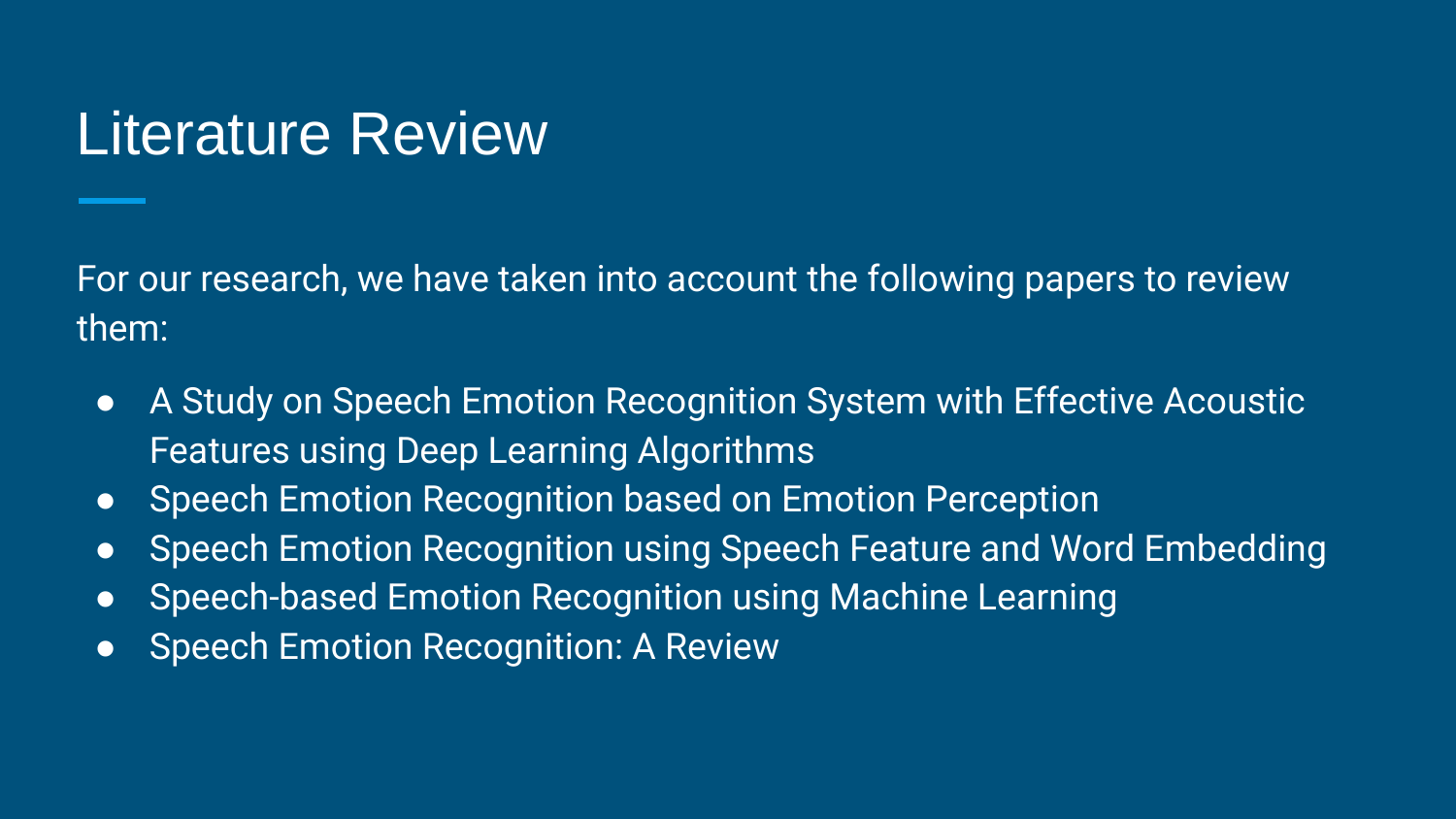

# Literature Review
For our research, we have taken into account the following papers to review them:
A Study on Speech Emotion Recognition System with Effective Acoustic Features using Deep Learning Algorithms
Speech Emotion Recognition based on Emotion Perception
Speech Emotion Recognition using Speech Feature and Word Embedding
Speech-based Emotion Recognition using Machine Learning
Speech Emotion Recognition: A Review